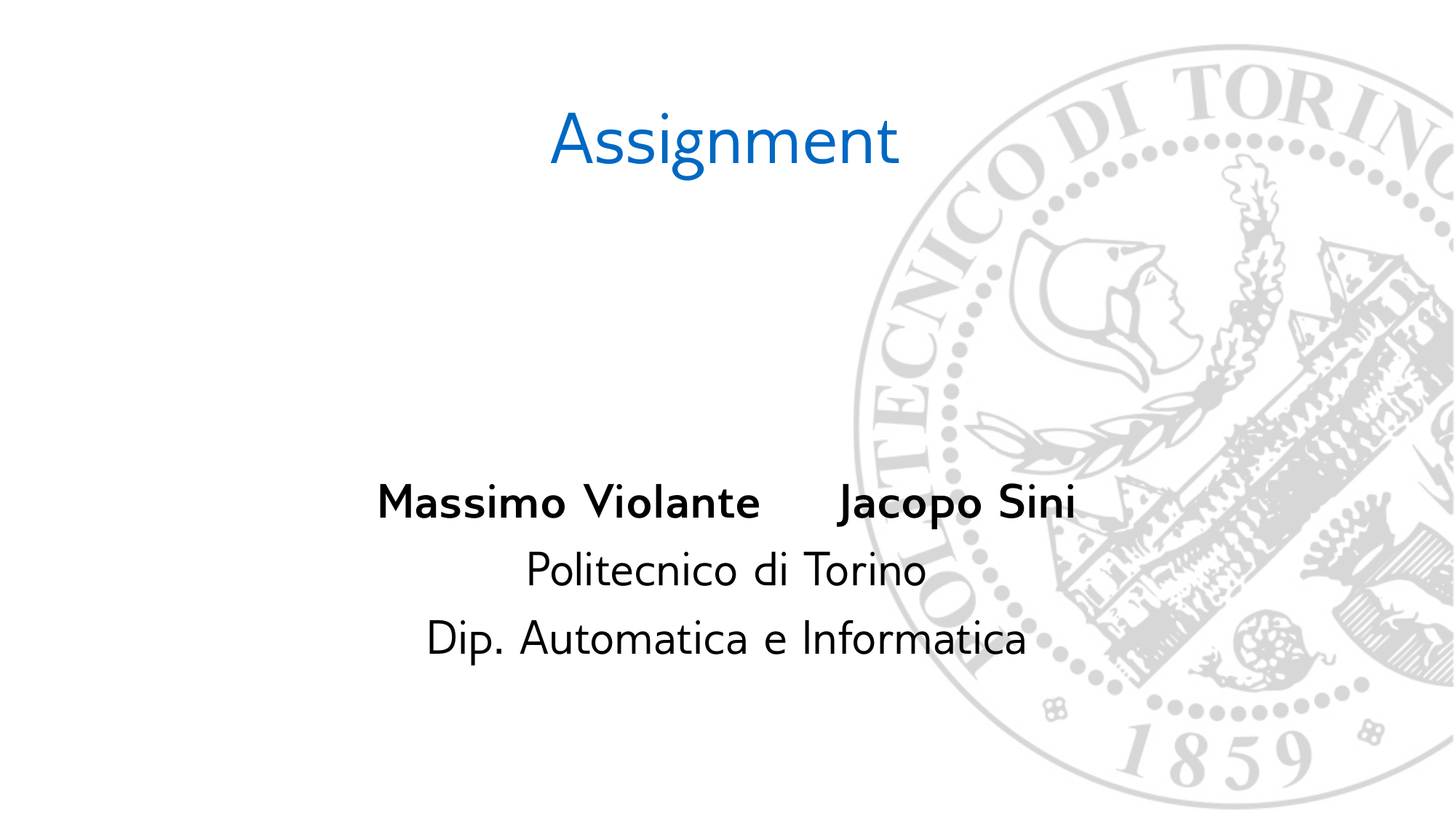

# Assignment
Massimo Violante     Jacopo Sini
Politecnico di Torino
Dip. Automatica e Informatica